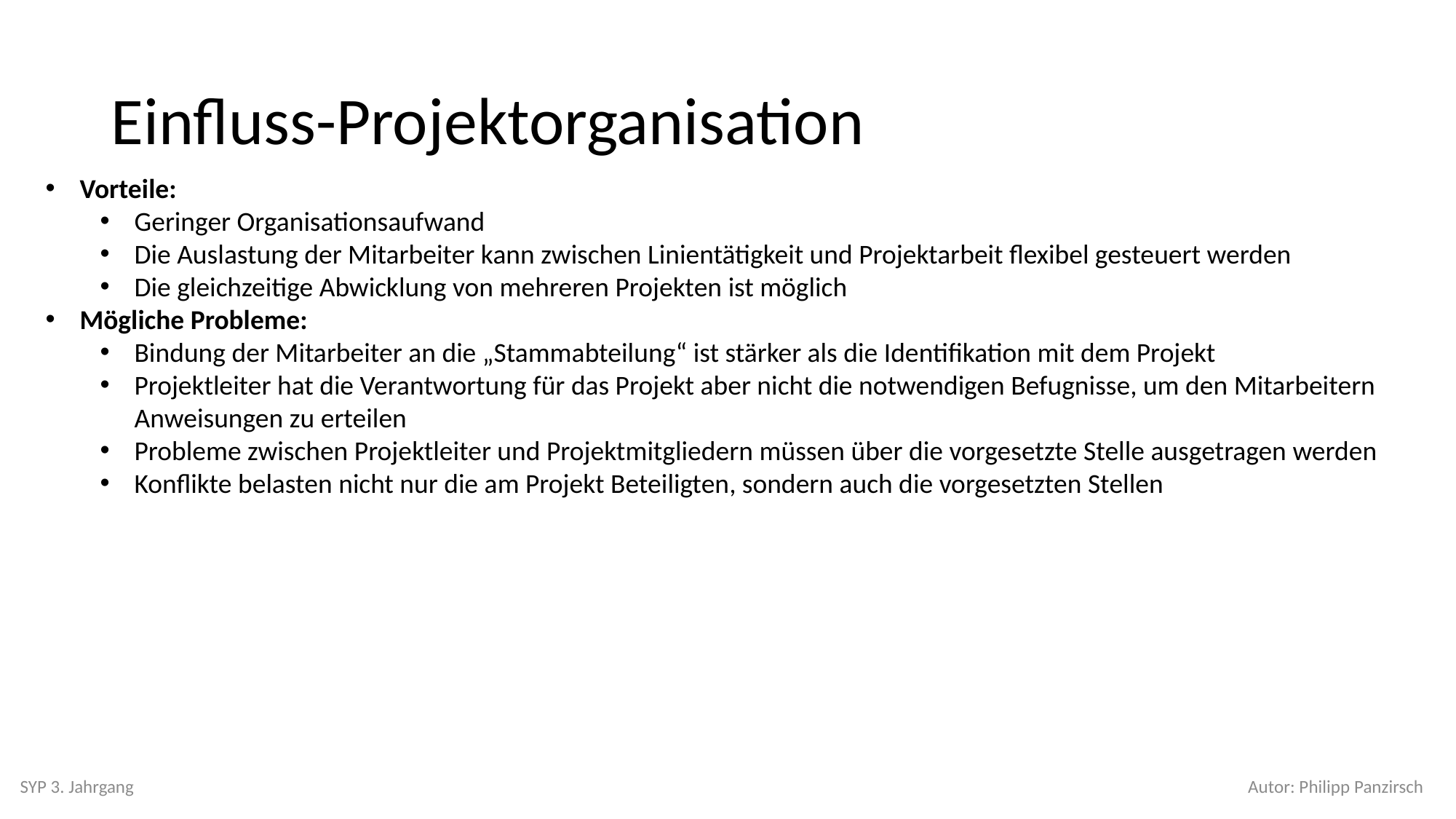

# Einfluss-Projektorganisation
Vorteile:
Geringer Organisationsaufwand
Die Auslastung der Mitarbeiter kann zwischen Linientätigkeit und Projektarbeit flexibel gesteuert werden
Die gleichzeitige Abwicklung von mehreren Projekten ist möglich
Mögliche Probleme:
Bindung der Mitarbeiter an die „Stammabteilung“ ist stärker als die Identifikation mit dem Projekt
Projektleiter hat die Verantwortung für das Projekt aber nicht die notwendigen Befugnisse, um den Mitarbeitern Anweisungen zu erteilen
Probleme zwischen Projektleiter und Projektmitgliedern müssen über die vorgesetzte Stelle ausgetragen werden
Konflikte belasten nicht nur die am Projekt Beteiligten, sondern auch die vorgesetzten Stellen
SYP 3. Jahrgang
Autor: Philipp Panzirsch